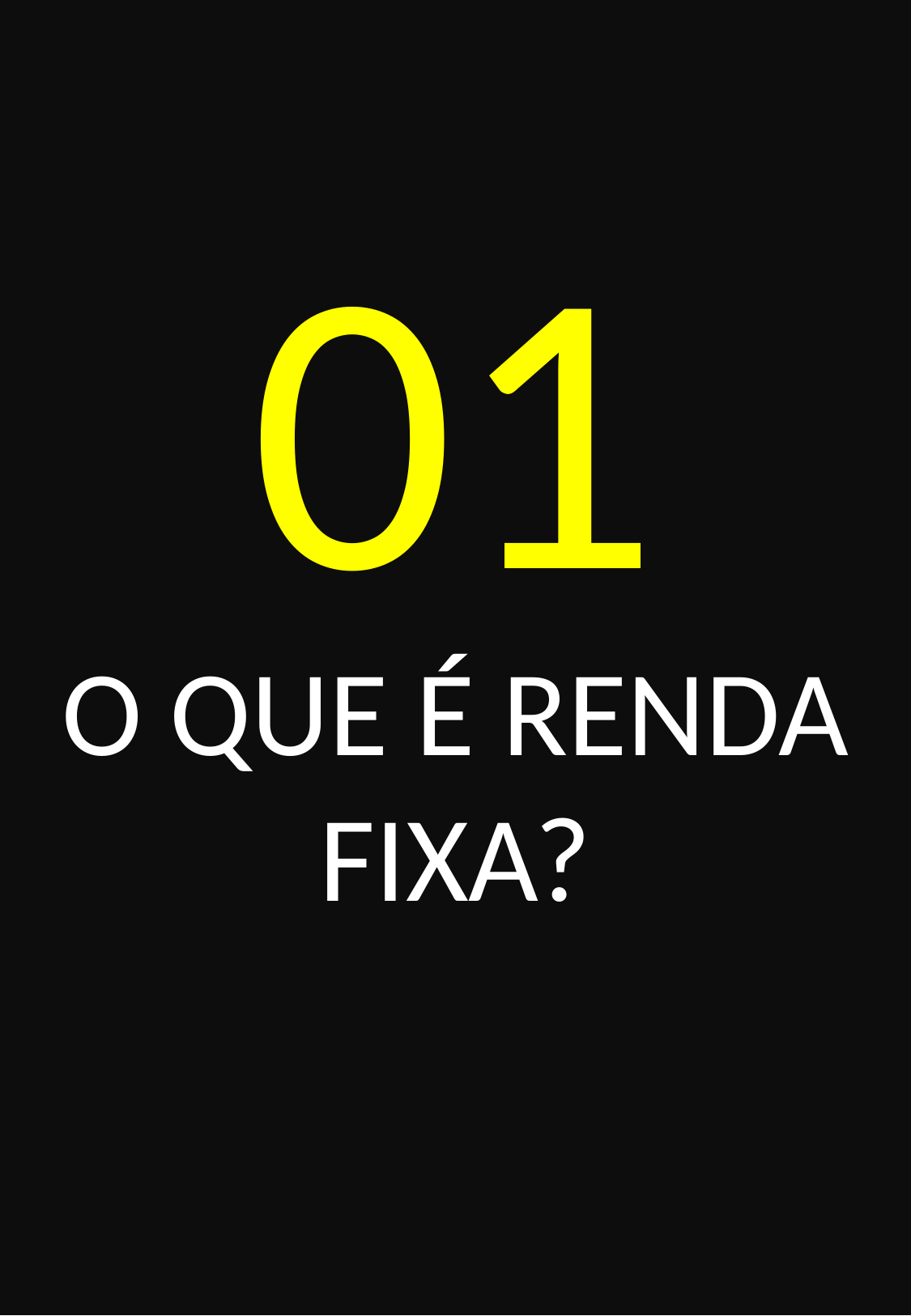

01
O QUE É RENDA FIXA?
RENDA FIXA DESCOMPLICADA
3